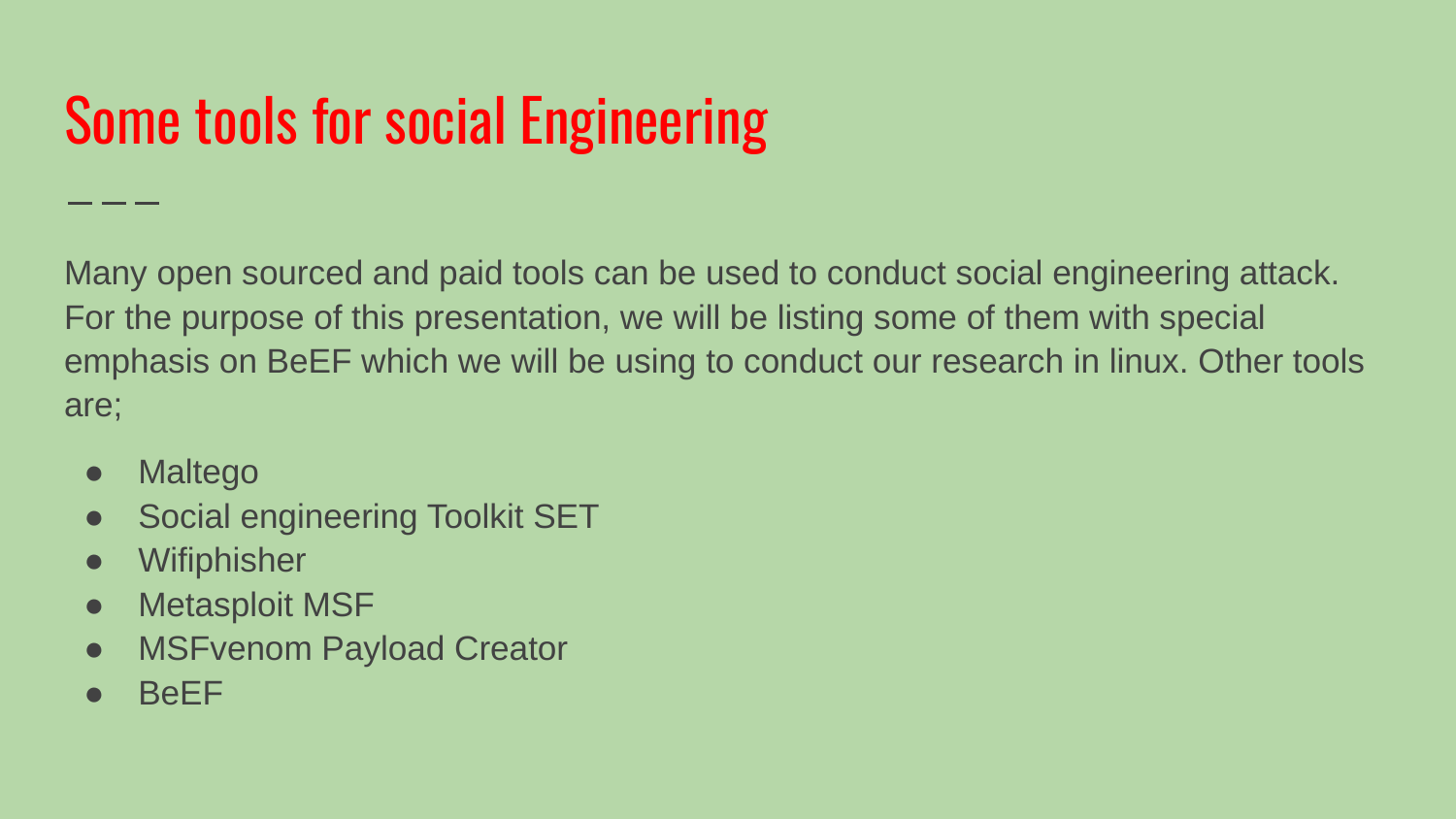

# Some tools for social Engineering
Many open sourced and paid tools can be used to conduct social engineering attack. For the purpose of this presentation, we will be listing some of them with special emphasis on BeEF which we will be using to conduct our research in linux. Other tools are;
Maltego
Social engineering Toolkit SET
Wifiphisher
Metasploit MSF
MSFvenom Payload Creator
BeEF